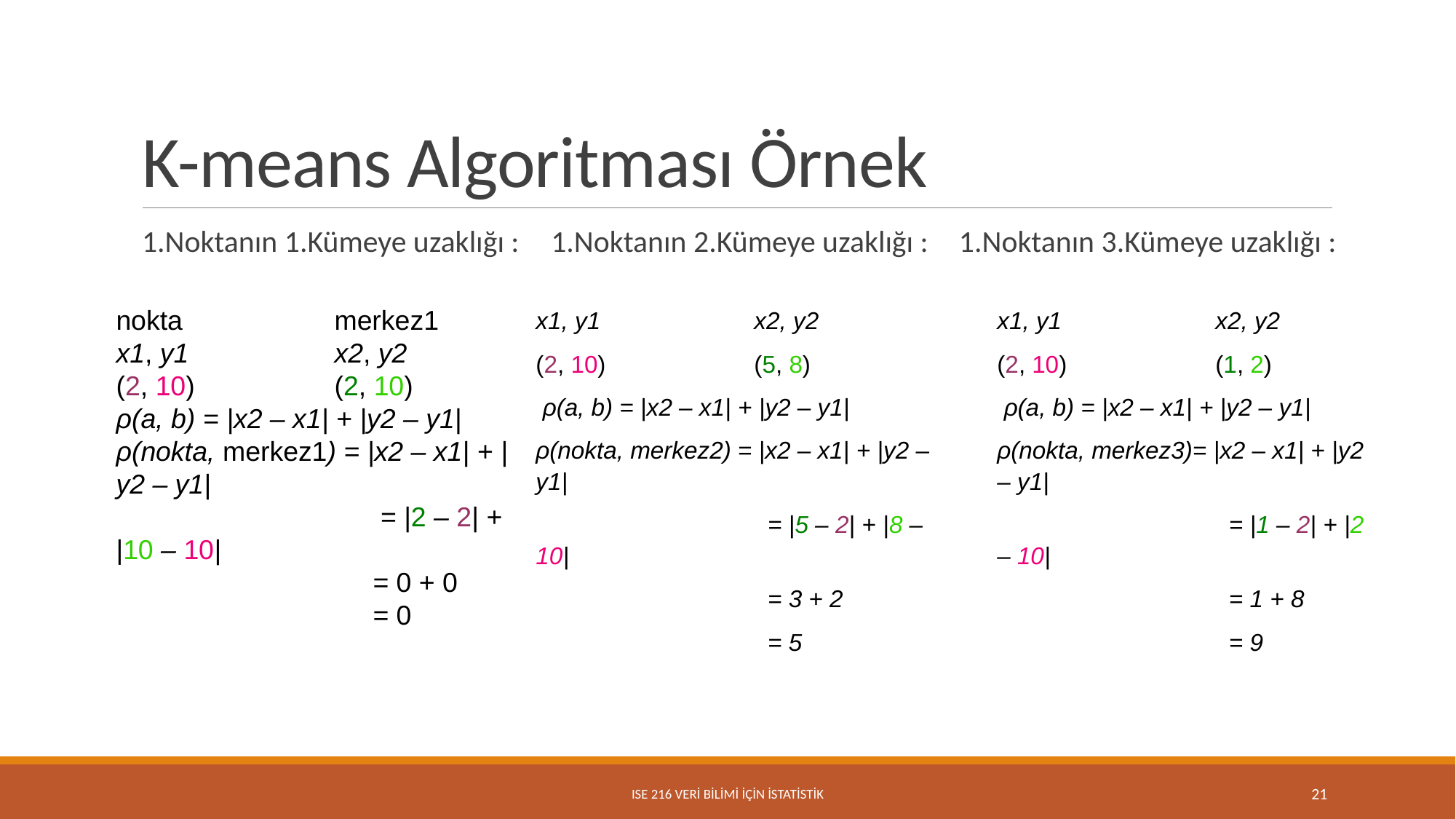

# K-means Algoritması Örnek
1.Noktanın 1.Kümeye uzaklığı :

1.Noktanın 2.Kümeye uzaklığı :

1.Noktanın 3.Kümeye uzaklığı :

nokta		merkez1
x1, y1		x2, y2
(2, 10)  		(2, 10)
ρ(a, b) = |x2 – x1| + |y2 – y1|
ρ(nokta, merkez1) = |x2 – x1| + |y2 – y1|
		      = |2 – 2| + |10 – 10|
		     = 0 + 0
		     = 0
x1, y1		x2, y2
(2, 10)  		(5, 8)
 ρ(a, b) = |x2 – x1| + |y2 – y1|
ρ(nokta, merkez2) = |x2 – x1| + |y2 – y1|
		  = |5 – 2| + |8 – 10|
		  = 3 + 2
		  = 5
x1, y1		x2, y2
(2, 10)  		(1, 2)
 ρ(a, b) = |x2 – x1| + |y2 – y1|
ρ(nokta, merkez3)= |x2 – x1| + |y2 – y1|
		  = |1 – 2| + |2 – 10|
		  = 1 + 8
		  = 9
ISE 216 VERİ BİLİMİ İÇİN İSTATİSTİK
21